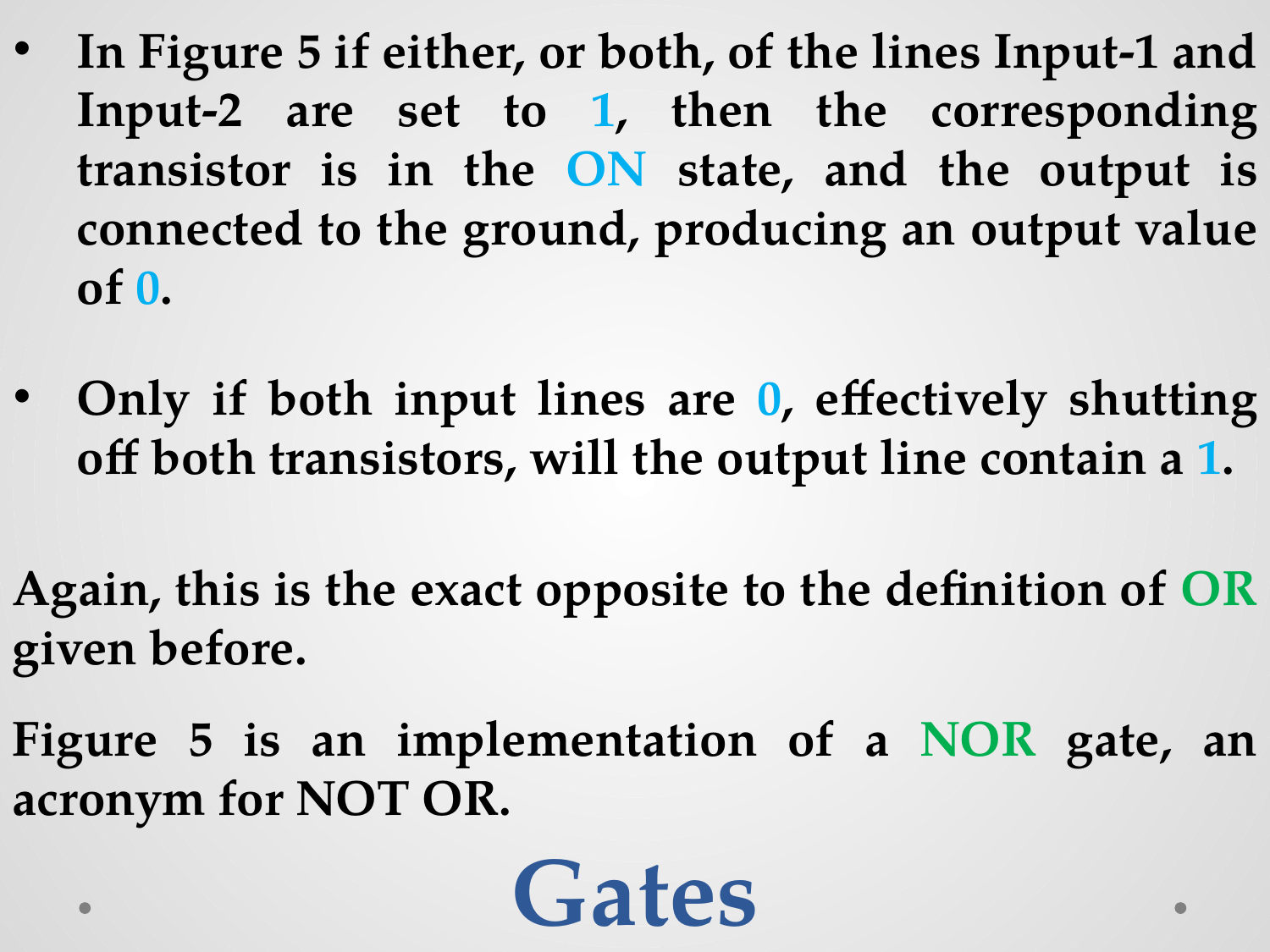

In Figure 5 if either, or both, of the lines Input-1 and Input-2 are set to 1, then the corresponding transistor is in the ON state, and the output is connected to the ground, producing an output value of 0.
Only if both input lines are 0, effectively shutting off both transistors, will the output line contain a 1.
Again, this is the exact opposite to the definition of OR given before.
Figure 5 is an implementation of a NOR gate, an acronym for NOT OR.
Gates